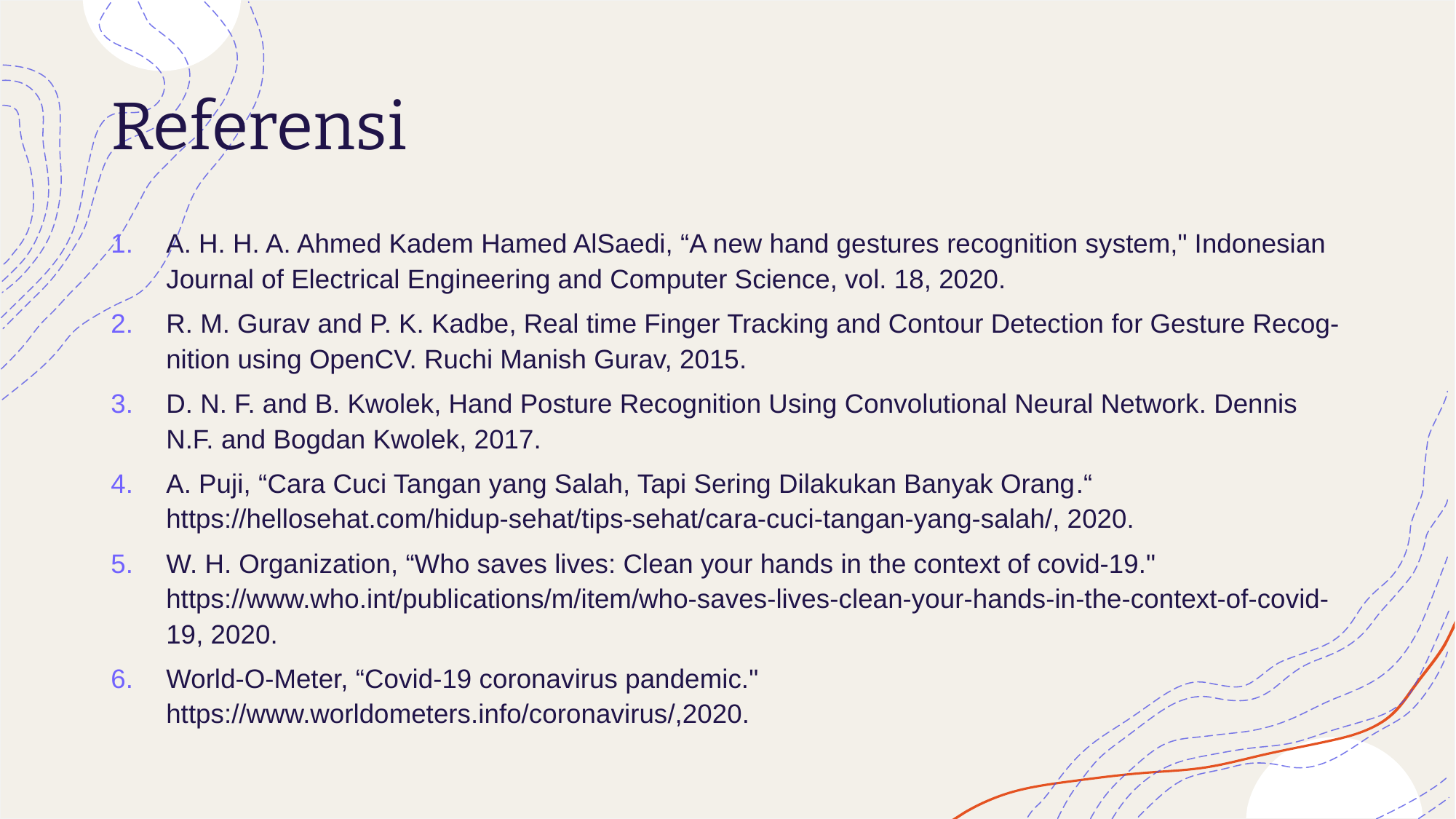

# Referensi
A. H. H. A. Ahmed Kadem Hamed AlSaedi, “A new hand gestures recognition system," Indonesian Journal of Electrical Engineering and Computer Science, vol. 18, 2020.
R. M. Gurav and P. K. Kadbe, Real time Finger Tracking and Contour Detection for Gesture Recog-nition using OpenCV. Ruchi Manish Gurav, 2015.
D. N. F. and B. Kwolek, Hand Posture Recognition Using Convolutional Neural Network. Dennis N.F. and Bogdan Kwolek, 2017.
A. Puji, “Cara Cuci Tangan yang Salah, Tapi Sering Dilakukan Banyak Orang.“ https://hellosehat.com/hidup-sehat/tips-sehat/cara-cuci-tangan-yang-salah/, 2020.
W. H. Organization, “Who saves lives: Clean your hands in the context of covid-19." https://www.who.int/publications/m/item/who-saves-lives-clean-your-hands-in-the-context-of-covid-19, 2020.
World-O-Meter, “Covid-19 coronavirus pandemic." https://www.worldometers.info/coronavirus/,2020.